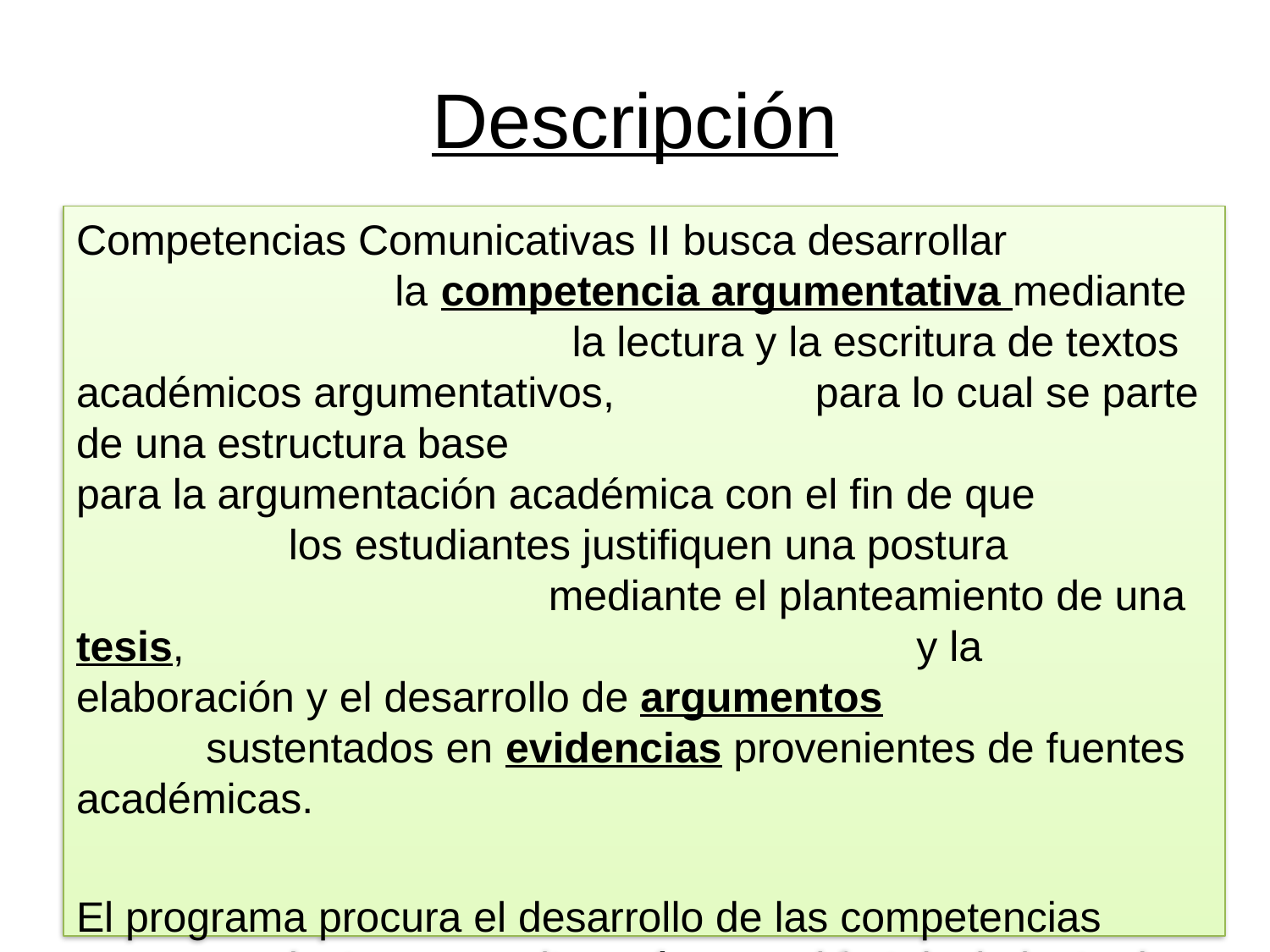

# Descripción
Competencias Comunicativas II busca desarrollar                                             la competencia argumentativa mediante                                             la lectura y la escritura de textos académicos argumentativos,                 para lo cual se parte de una estructura base                                                           para la argumentación académica con el fin de que                                 los estudiantes justifiquen una postura                                                          mediante el planteamiento de una tesis,                                                              y la elaboración y el desarrollo de argumentos                                       sustentados en evidencias provenientes de fuentes académicas.

El programa procura el desarrollo de las competencias                            lectora y escrita, así como el fortalecimiento de actitudes                       que hagan del estudiante un ser autónomo, responsable, solidario y crítico.
3